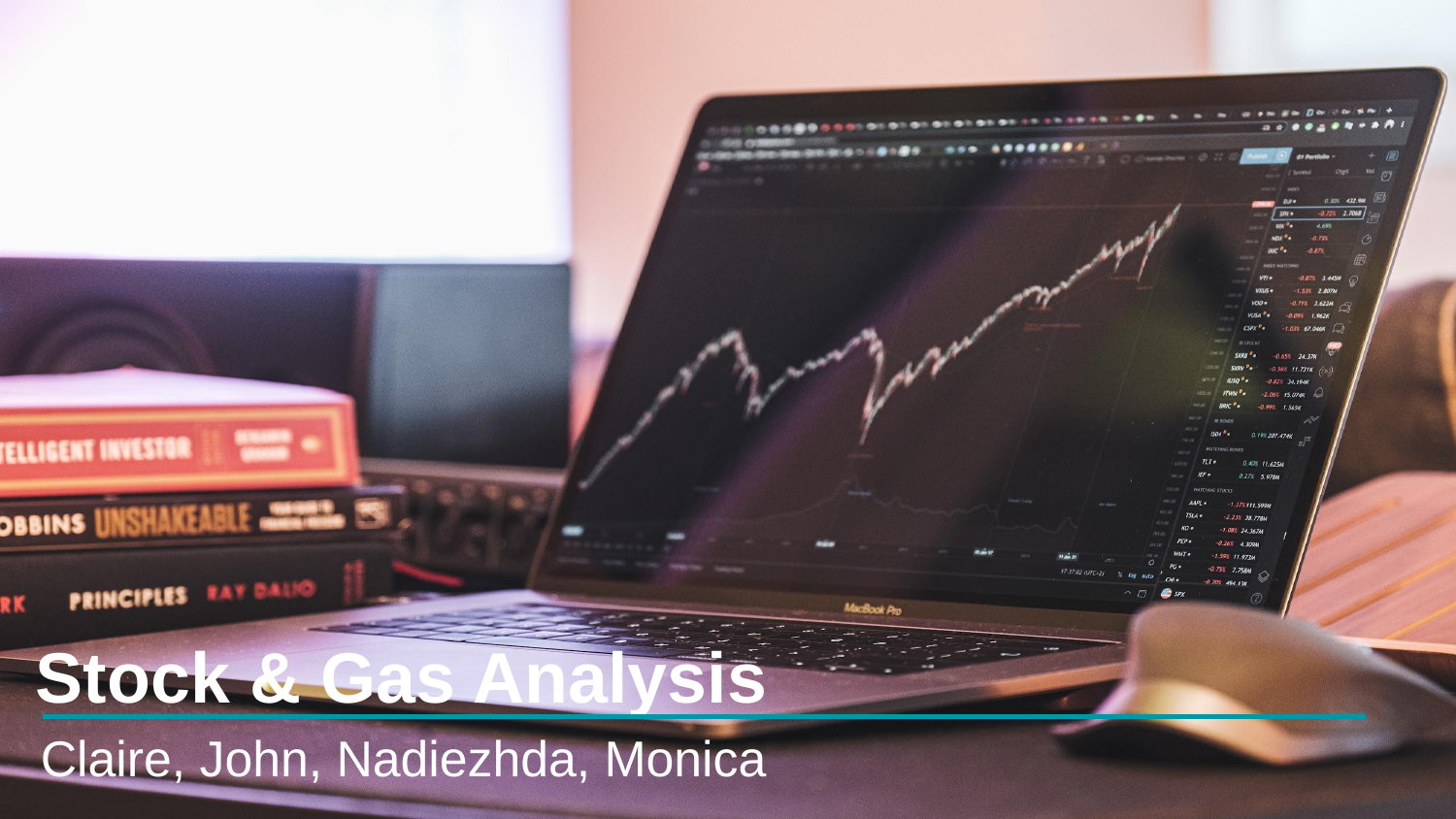

# Stock & Gas Analysis
Claire, John, Nadiezhda, Monica